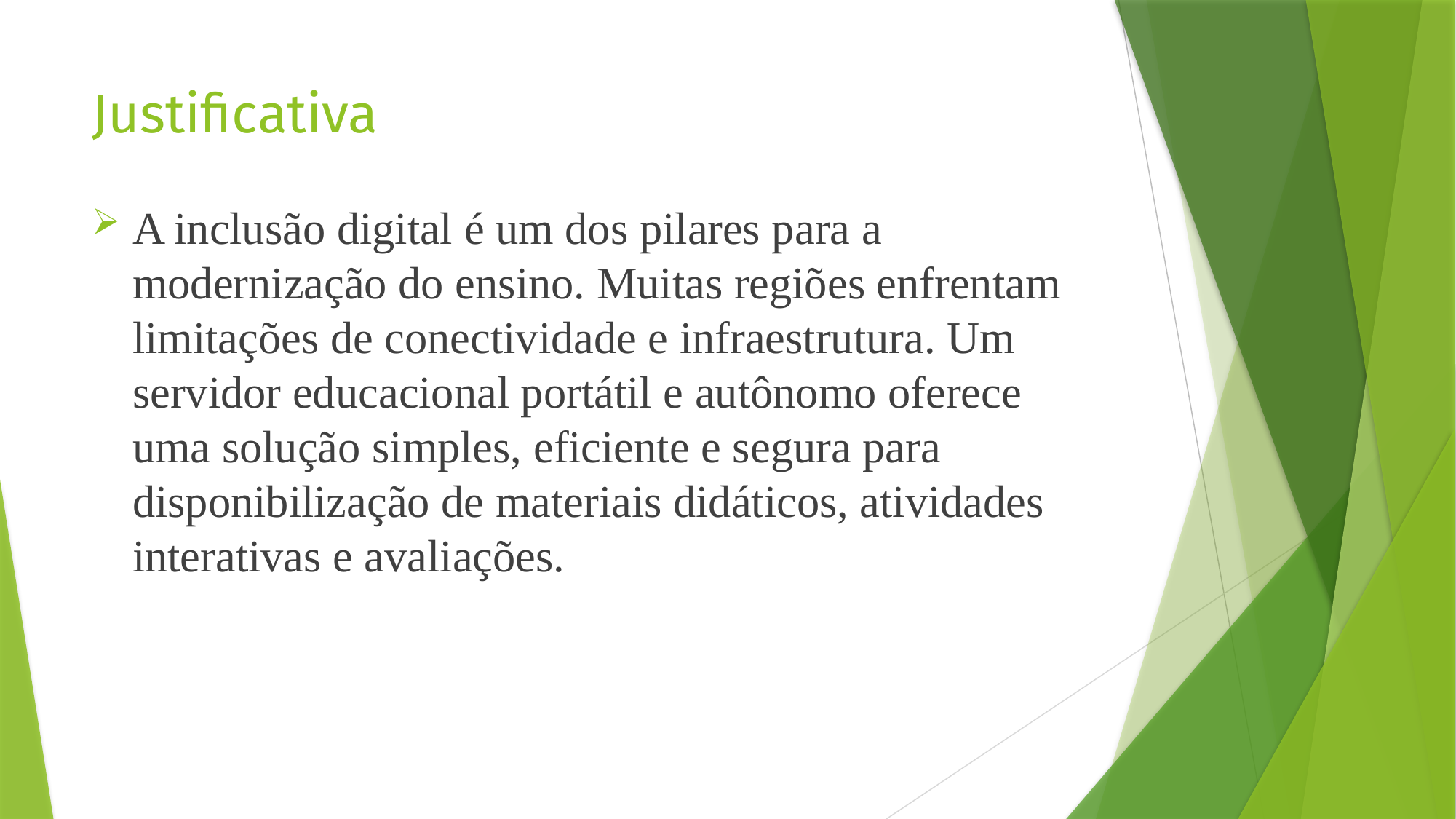

# Justificativa
A inclusão digital é um dos pilares para a modernização do ensino. Muitas regiões enfrentam limitações de conectividade e infraestrutura. Um servidor educacional portátil e autônomo oferece uma solução simples, eficiente e segura para disponibilização de materiais didáticos, atividades interativas e avaliações.